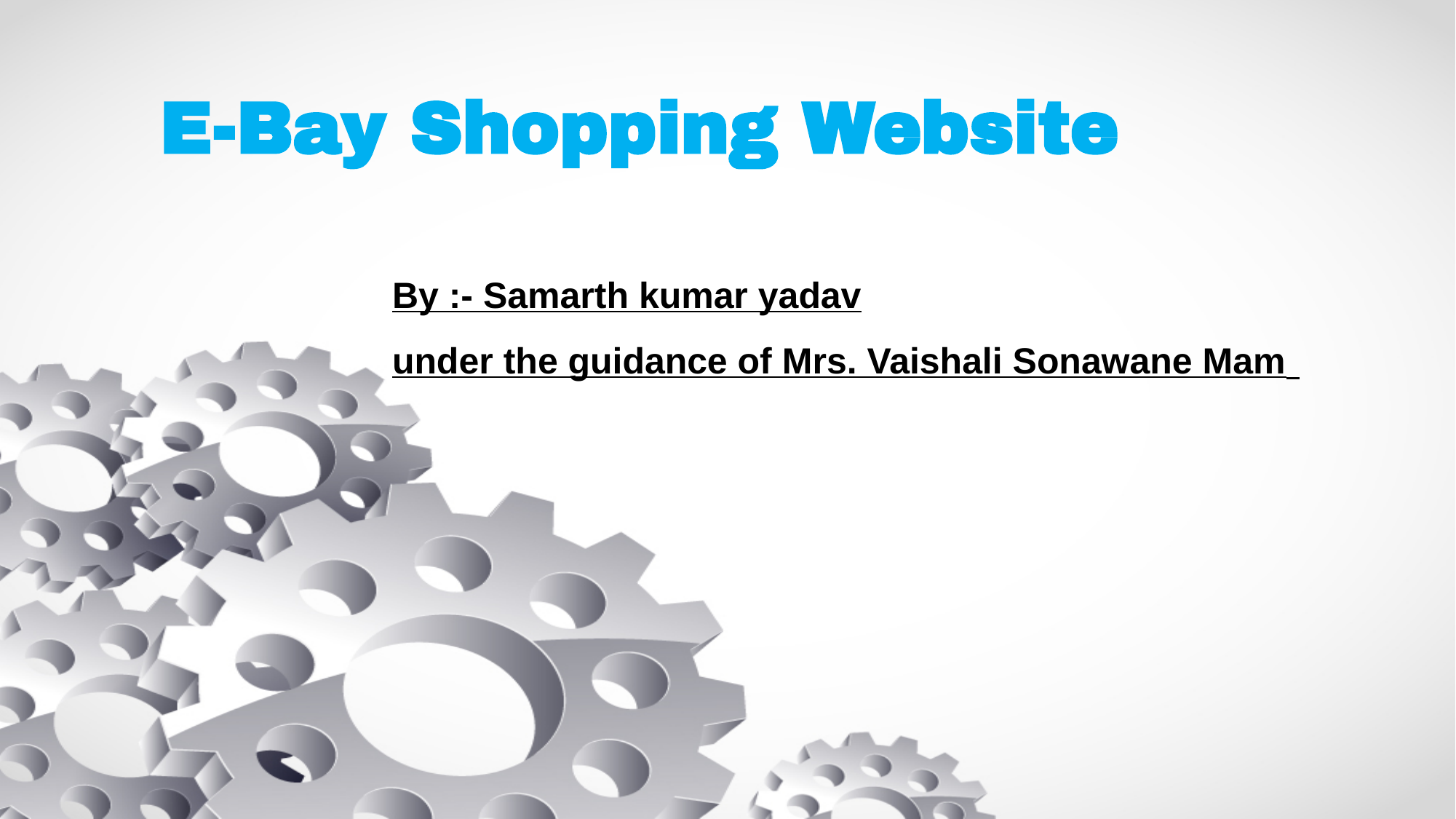

E-Bay Shopping Website
By :- Samarth kumar yadav
under the guidance of Mrs. Vaishali Sonawane Mam